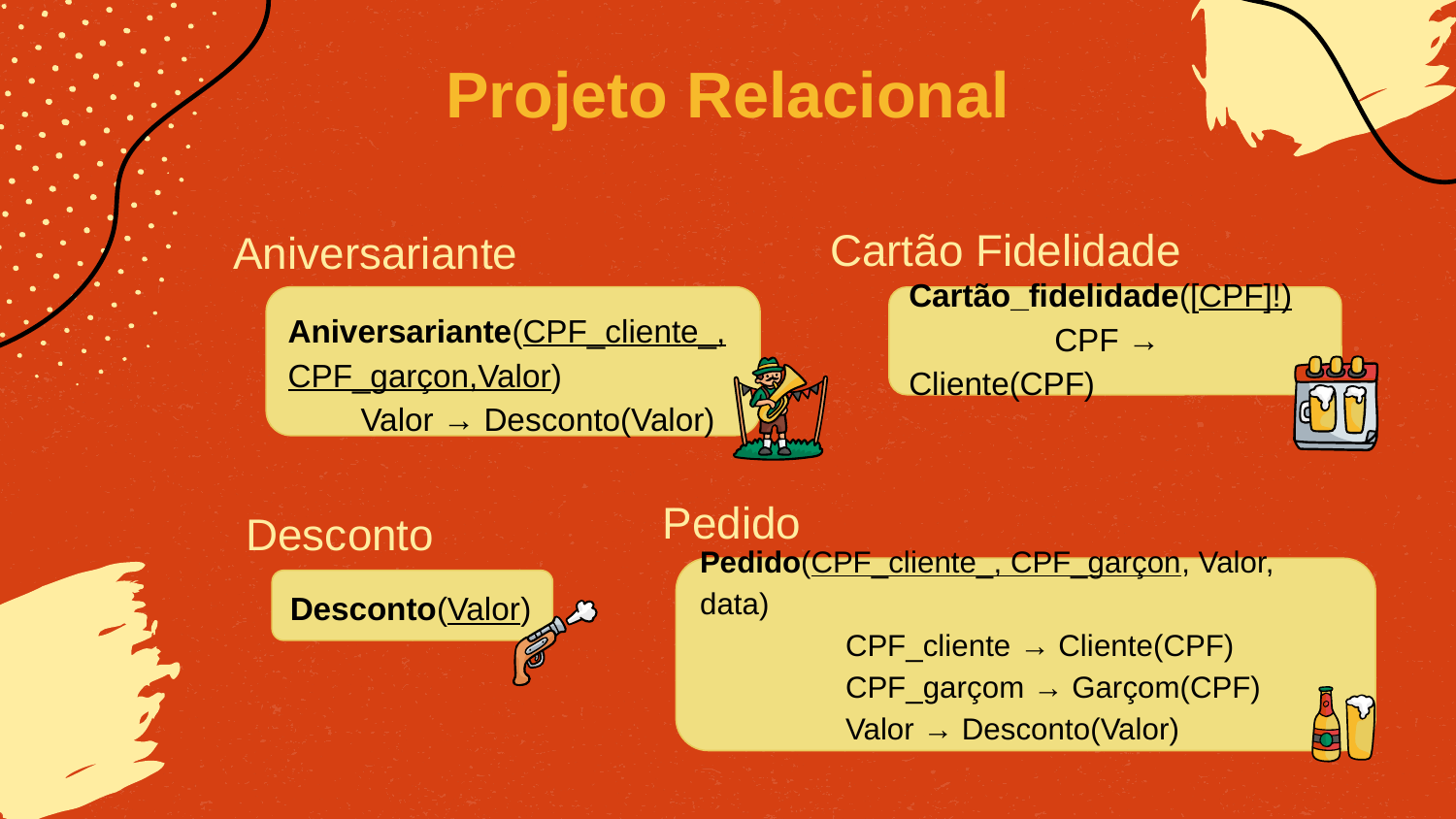

# Projeto Relacional
Cartão Fidelidade
Aniversariante

Aniversariante(CPF_cliente_, CPF_garçon,Valor)
Valor → Desconto(Valor)

Cartão_fidelidade([CPF]!)
	CPF → Cliente(CPF)

Pedido
Desconto

Pedido(CPF_cliente_, CPF_garçon, Valor, data)
	CPF_cliente → Cliente(CPF)
	CPF_garçom → Garçom(CPF)
	Valor → Desconto(Valor)

Desconto(Valor)